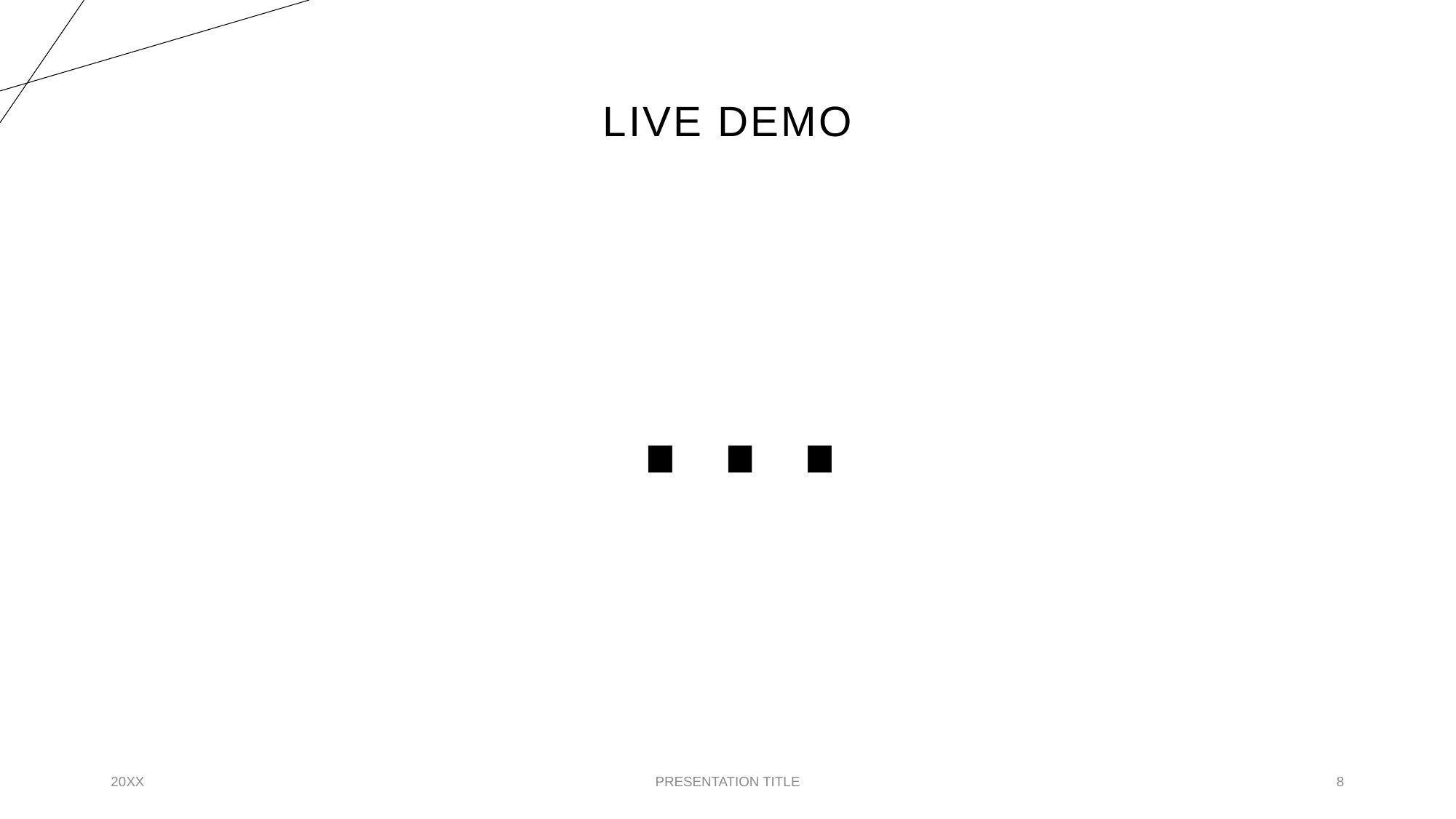

# LIVE DEMO
…
20XX
PRESENTATION TITLE
8